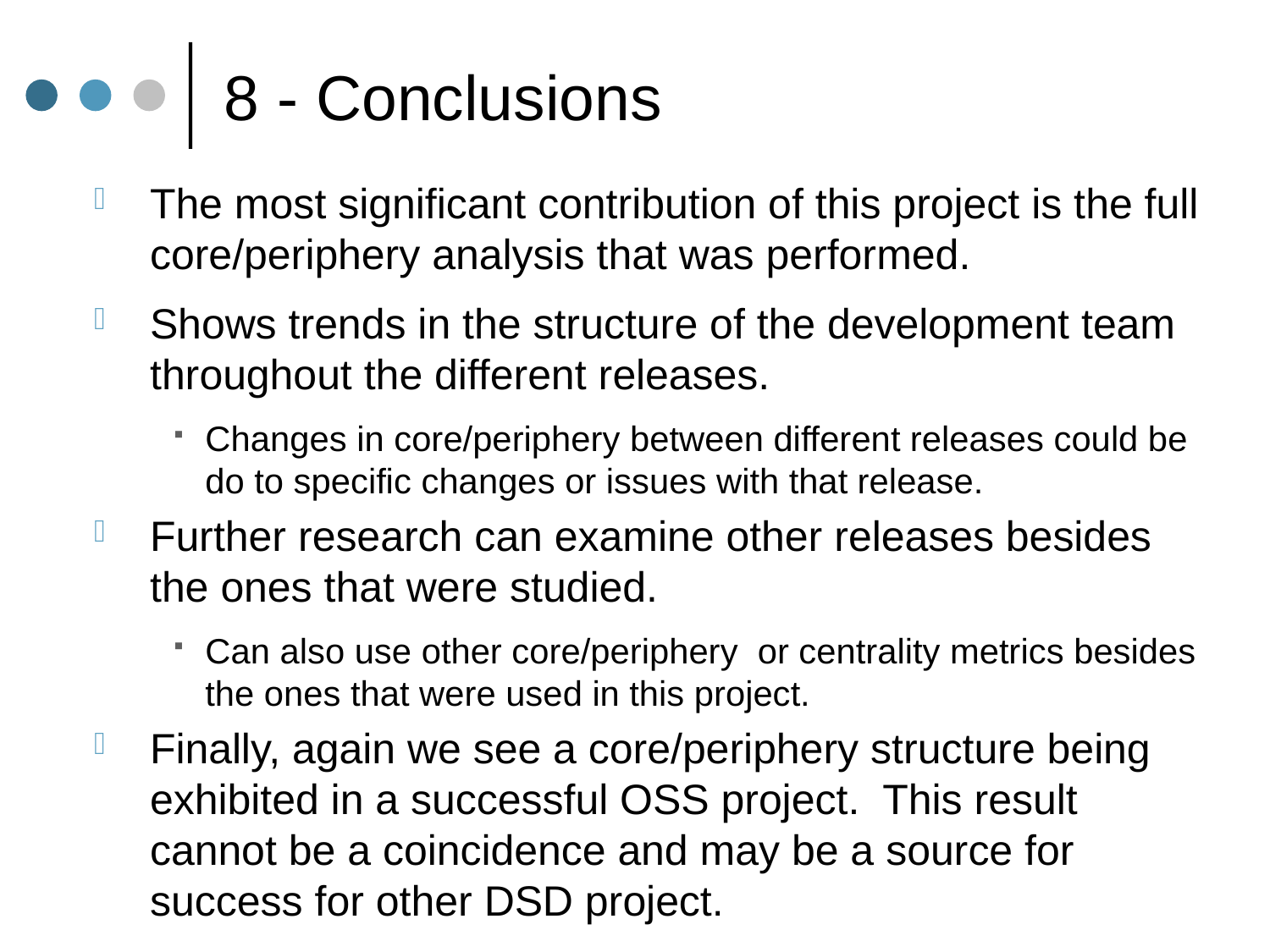

# 8 - Conclusions
The most significant contribution of this project is the full core/periphery analysis that was performed.
Shows trends in the structure of the development team throughout the different releases.
Changes in core/periphery between different releases could be do to specific changes or issues with that release.
Further research can examine other releases besides the ones that were studied.
Can also use other core/periphery  or centrality metrics besides the ones that were used in this project.
Finally, again we see a core/periphery structure being exhibited in a successful OSS project.  This result cannot be a coincidence and may be a source for success for other DSD project.